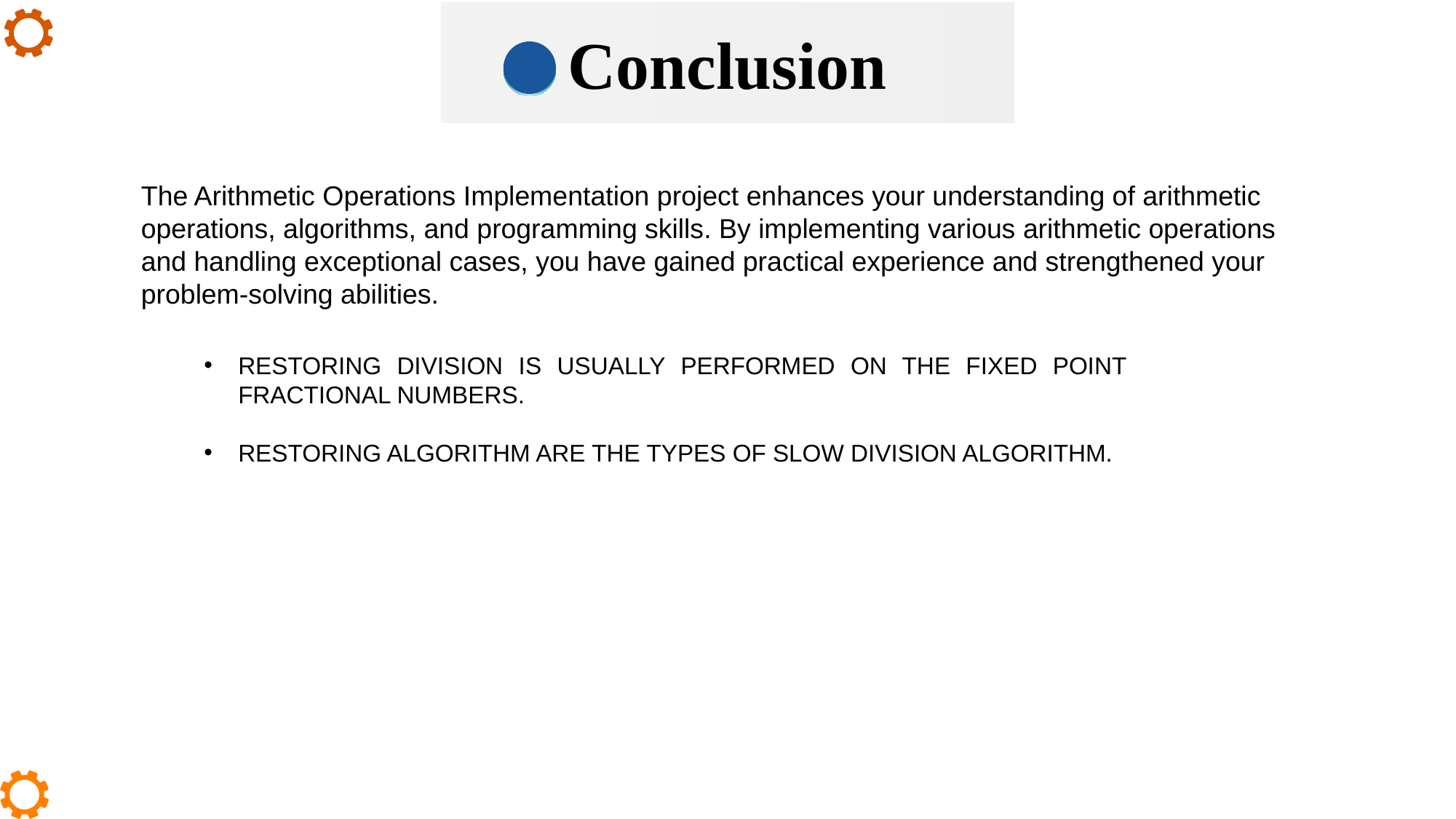

Conclusion

The Arithmetic Operations Implementation project enhances your understanding of arithmetic operations, algorithms, and programming skills. By implementing various arithmetic operations and handling exceptional cases, you have gained practical experience and strengthened your problem-solving abilities.
RESTORING DIVISION IS USUALLY PERFORMED ON THE FIXED POINT FRACTIONAL NUMBERS.

RESTORING ALGORITHM ARE THE TYPES OF SLOW DIVISION ALGORITHM.